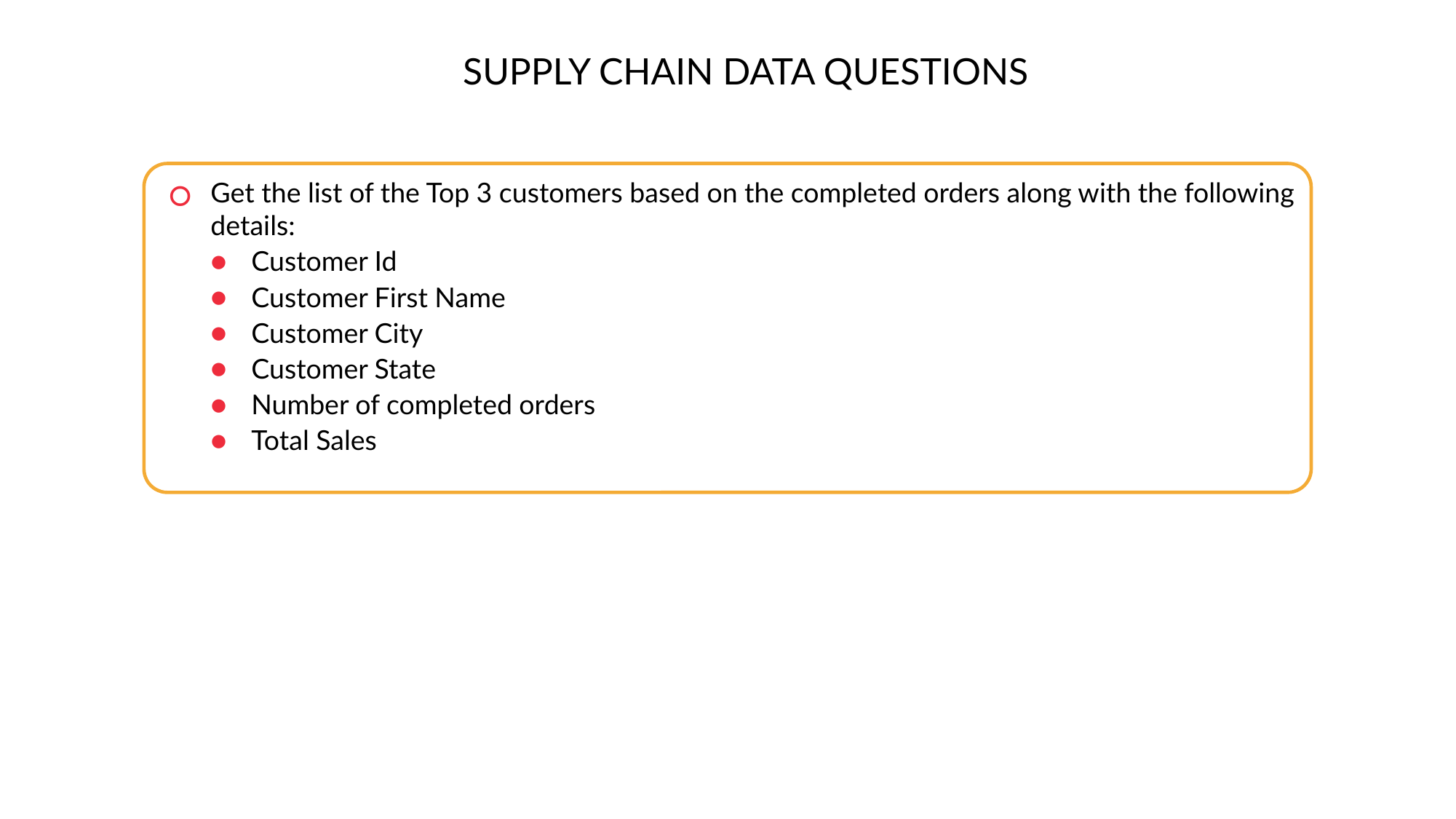

SUPPLY CHAIN DATA QUESTIONS

Get the list of the Top 3 customers based on the completed orders along with the following details:
Customer Id
Customer First Name
Customer City
Customer State
Number of completed orders
Total Sales